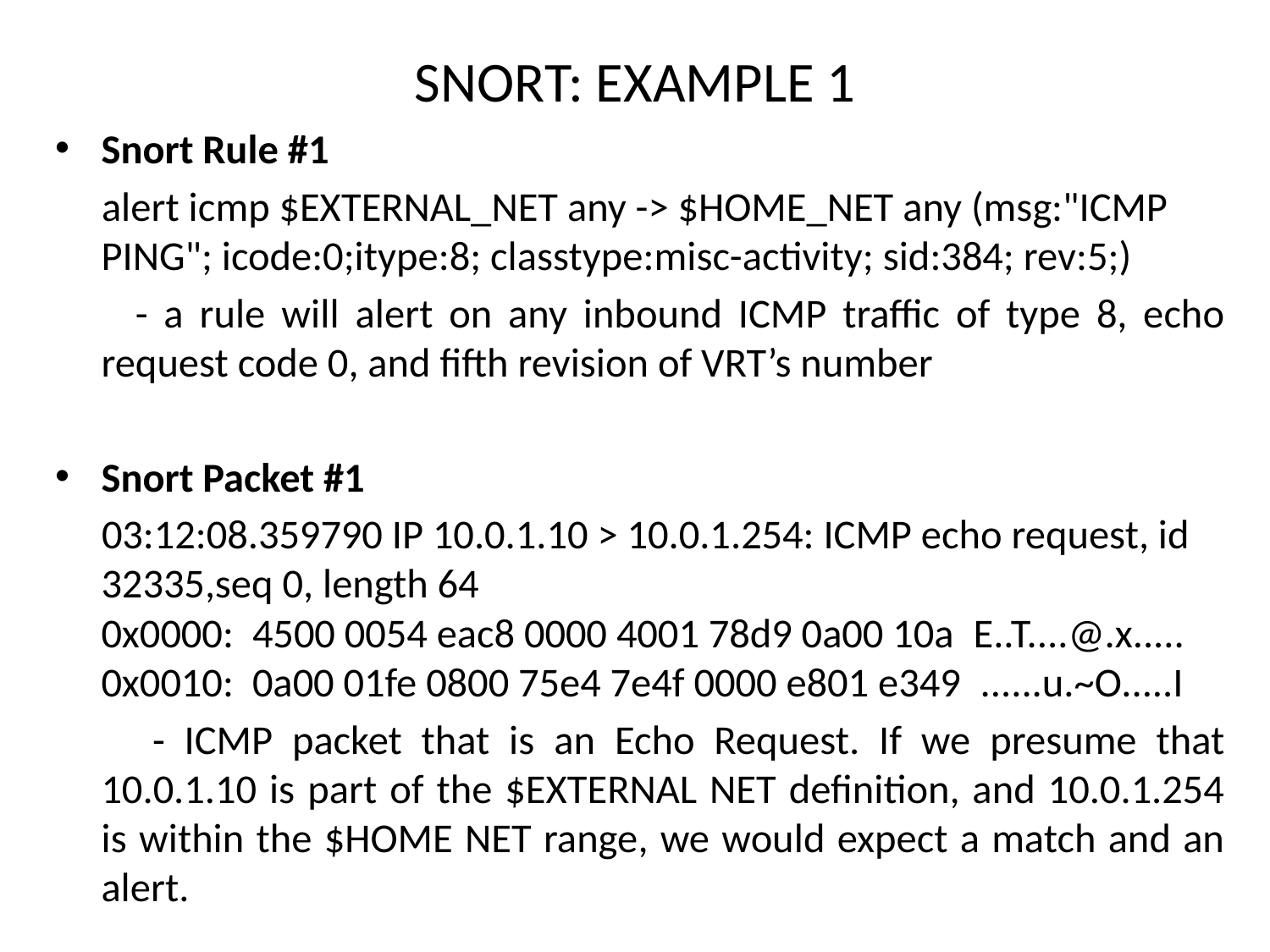

# SNORT: EXAMPLE 1
Snort Rule #1
     alert icmp $EXTERNAL_NET any -> $HOME_NET any (msg:"ICMP PING"; icode:0;itype:8; classtype:misc-activity; sid:384; rev:5;)
     - a rule will alert on any inbound ICMP traffic of type 8, echo request code 0, and fifth revision of VRT’s number

Snort Packet #1
     03:12:08.359790 IP 10.0.1.10 > 10.0.1.254: ICMP echo request, id 32335,seq 0, length 64
0x0000:  4500 0054 eac8 0000 4001 78d9 0a00 10a  E..T....@.x.....
0x0010:  0a00 01fe 0800 75e4 7e4f 0000 e801 e349  ......u.~O.....I
     - ICMP packet that is an Echo Request. If we presume that 10.0.1.10 is part of the $EXTERNAL NET definition, and 10.0.1.254 is within the $HOME NET range, we would expect a match and an alert.